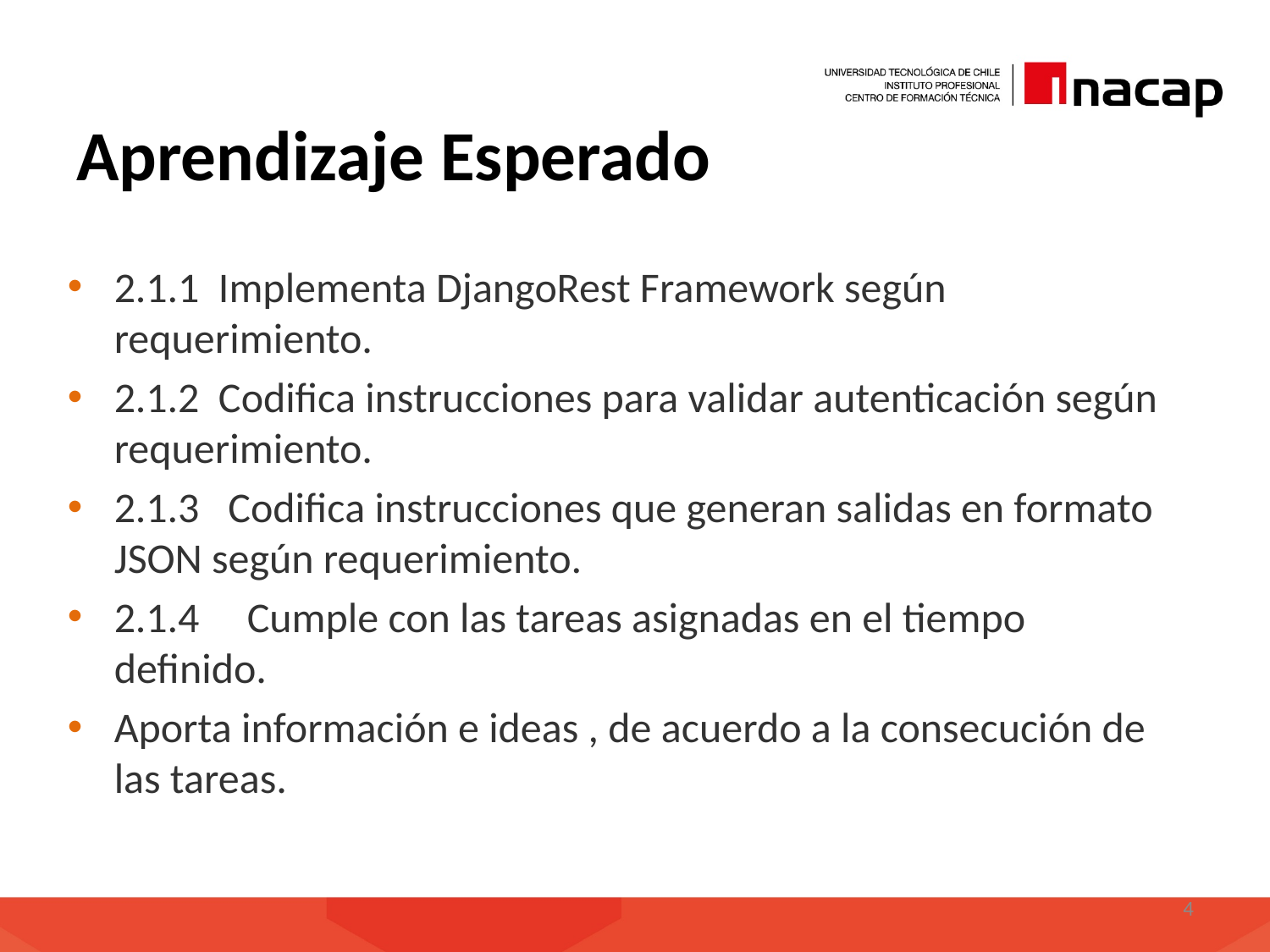

# Aprendizaje Esperado
2.1.1  Implementa DjangoRest Framework según requerimiento.
2.1.2  Codifica instrucciones para validar autenticación según requerimiento.
2.1.3   Codifica instrucciones que generan salidas en formato JSON según requerimiento.
2.1.4     Cumple con las tareas asignadas en el tiempo definido.
Aporta información e ideas , de acuerdo a la consecución de las tareas.

4